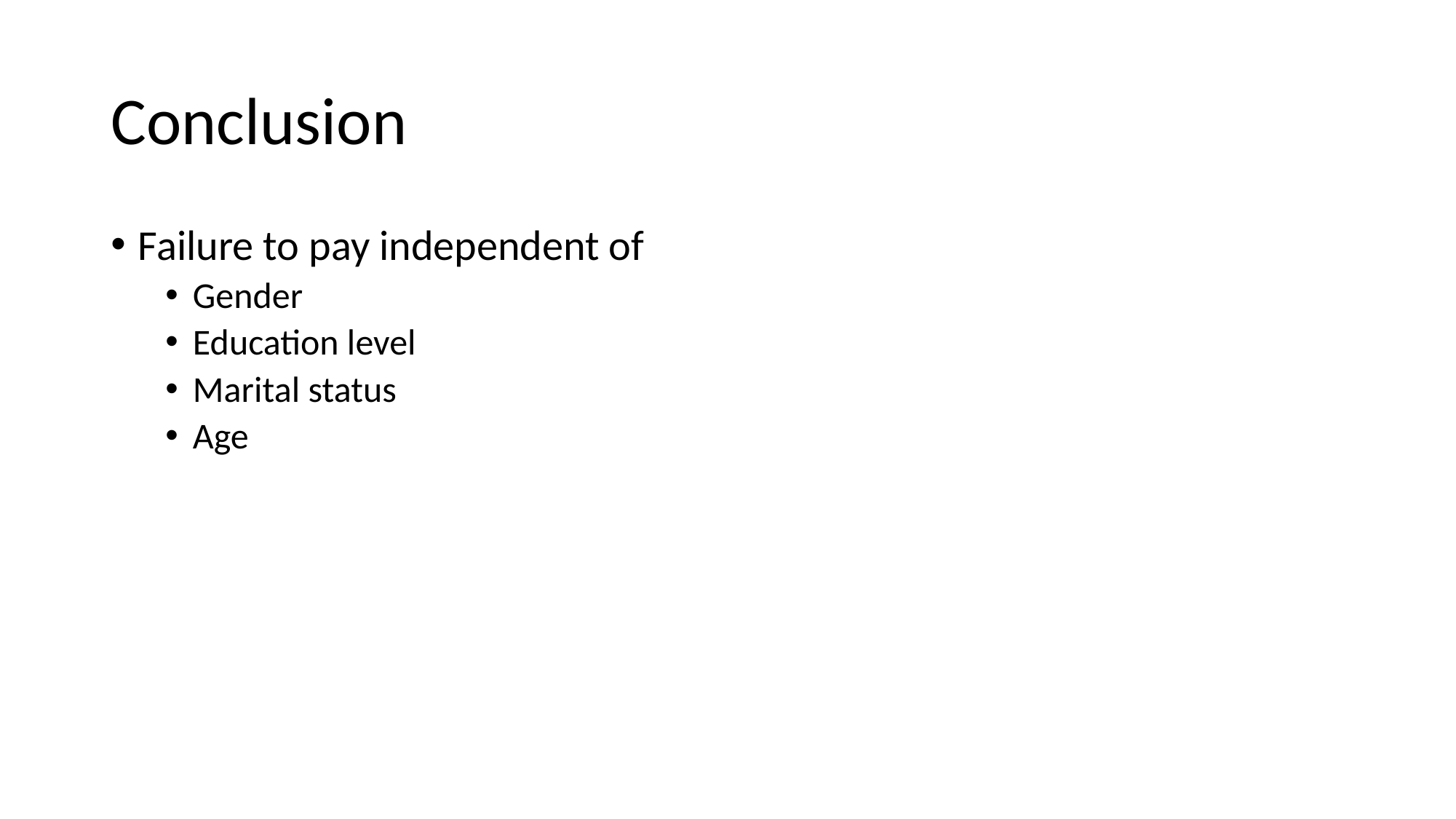

# Conclusion
Failure to pay independent of
Gender
Education level
Marital status
Age